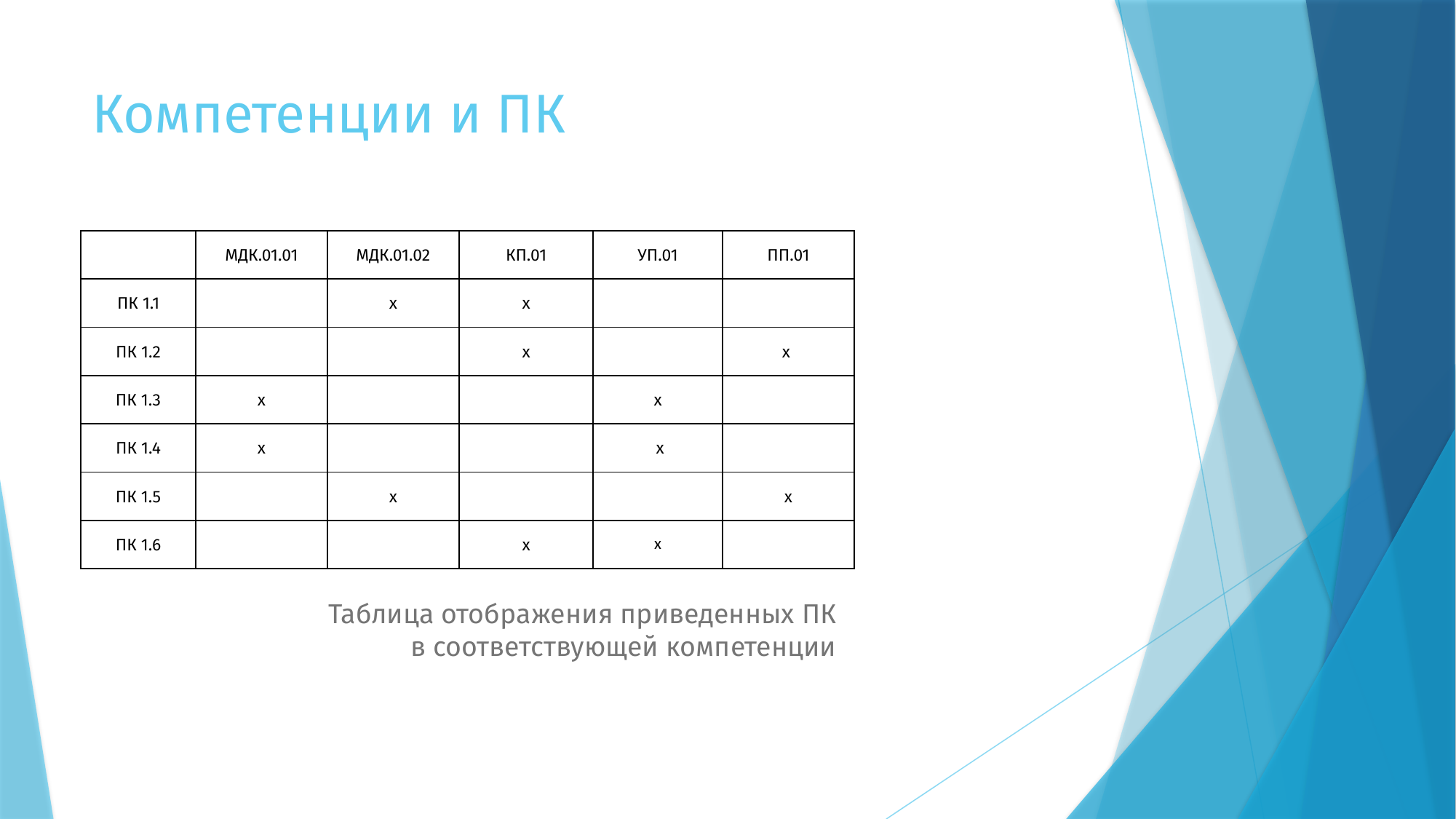

# Компетенции и ПК
|  | МДК.01.01 | МДК.01.02 | КП.01 | УП.01 | ПП.01 |
| --- | --- | --- | --- | --- | --- |
| ПК 1.1 |  | х | х |  |  |
| ПК 1.2 |  |  | х |  | х |
| ПК 1.3 | х |  |  | х |  |
| ПК 1.4 | х |  |  | х |  |
| ПК 1.5 |  | х |  |  | х |
| ПК 1.6 |  |  | х | х |  |
Таблица отображения приведенных ПК
в соответствующей компетенции